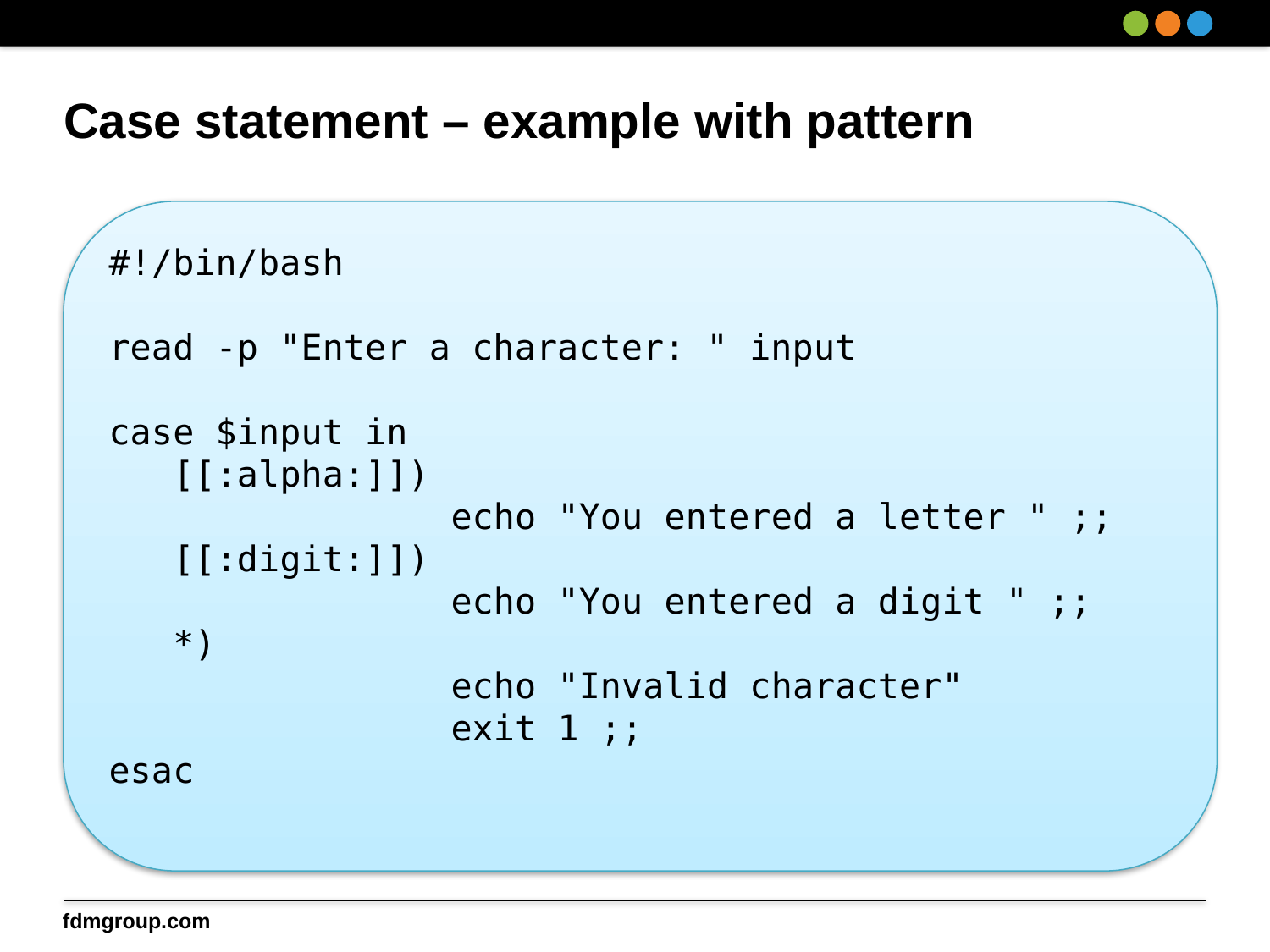

# Case statement – example with pattern
#!/bin/bash

read -p "Enter a character: " input

case $input in
   [[:alpha:]])
                echo "You entered a letter " ;;
   [[:digit:]])
                echo "You entered a digit " ;;
   *)
                echo "Invalid character"
                exit 1 ;;
esac